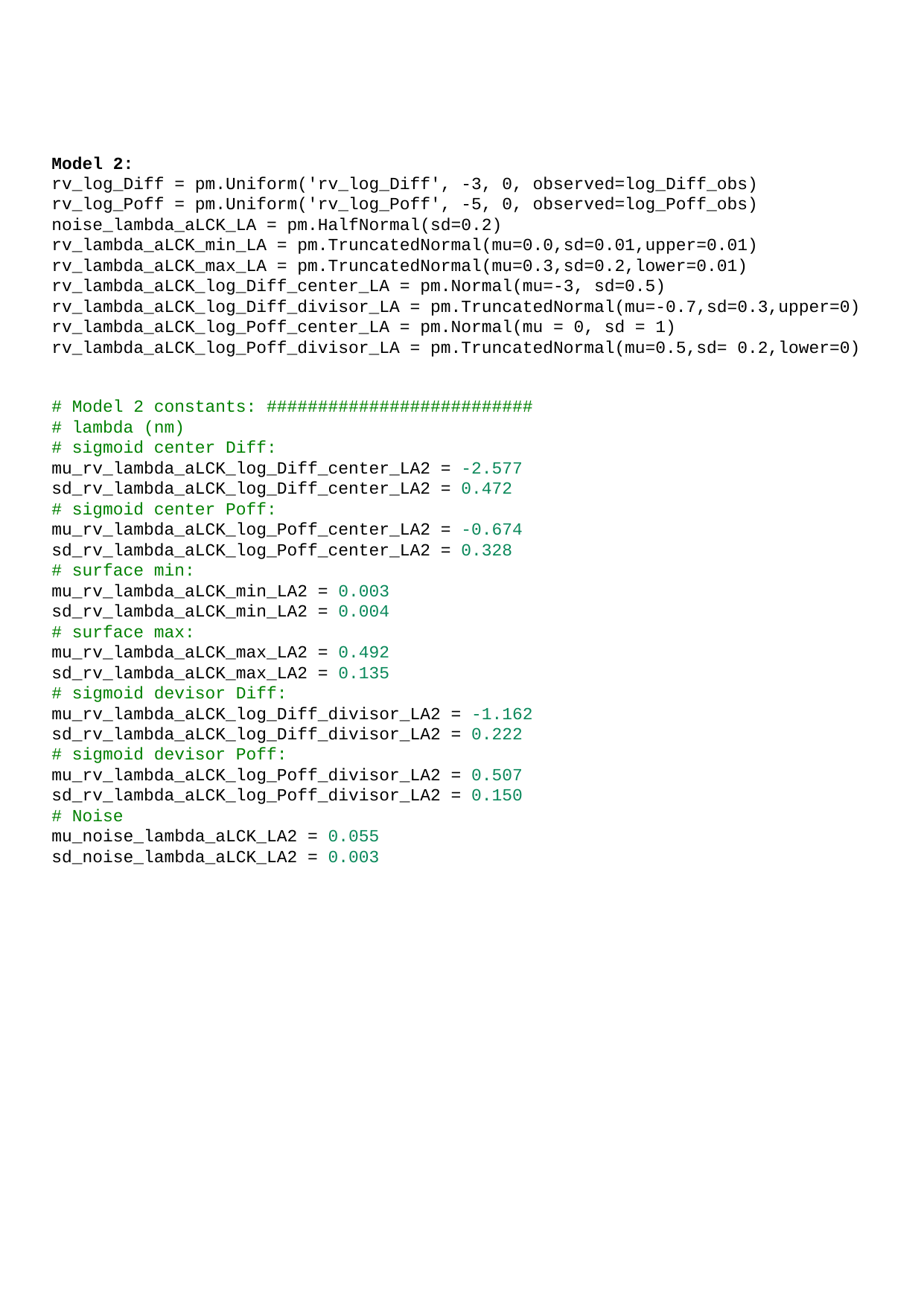

Model 2:
rv_log_Diff = pm.Uniform('rv_log_Diff', -3, 0, observed=log_Diff_obs)
rv_log_Poff = pm.Uniform('rv_log_Poff', -5, 0, observed=log_Poff_obs)
noise_lambda_aLCK_LA = pm.HalfNormal(sd=0.2)
rv_lambda_aLCK_min_LA = pm.TruncatedNormal(mu=0.0,sd=0.01,upper=0.01)
rv_lambda_aLCK_max_LA = pm.TruncatedNormal(mu=0.3,sd=0.2,lower=0.01)
rv_lambda_aLCK_log_Diff_center_LA = pm.Normal(mu=-3, sd=0.5)
rv_lambda_aLCK_log_Diff_divisor_LA = pm.TruncatedNormal(mu=-0.7,sd=0.3,upper=0)
rv_lambda_aLCK_log_Poff_center_LA = pm.Normal(mu = 0, sd = 1)
rv_lambda_aLCK_log_Poff_divisor_LA = pm.TruncatedNormal(mu=0.5,sd= 0.2,lower=0)
# Model 2 constants: ##########################
# lambda (nm)
# sigmoid center Diff:
mu_rv_lambda_aLCK_log_Diff_center_LA2 = -2.577
sd_rv_lambda_aLCK_log_Diff_center_LA2 = 0.472
# sigmoid center Poff:
mu_rv_lambda_aLCK_log_Poff_center_LA2 = -0.674
sd_rv_lambda_aLCK_log_Poff_center_LA2 = 0.328
# surface min:
mu_rv_lambda_aLCK_min_LA2 = 0.003
sd_rv_lambda_aLCK_min_LA2 = 0.004
# surface max:
mu_rv_lambda_aLCK_max_LA2 = 0.492
sd_rv_lambda_aLCK_max_LA2 = 0.135
# sigmoid devisor Diff:
mu_rv_lambda_aLCK_log_Diff_divisor_LA2 = -1.162
sd_rv_lambda_aLCK_log_Diff_divisor_LA2 = 0.222
# sigmoid devisor Poff:
mu_rv_lambda_aLCK_log_Poff_divisor_LA2 = 0.507
sd_rv_lambda_aLCK_log_Poff_divisor_LA2 = 0.150
# Noise
mu_noise_lambda_aLCK_LA2 = 0.055
sd_noise_lambda_aLCK_LA2 = 0.003